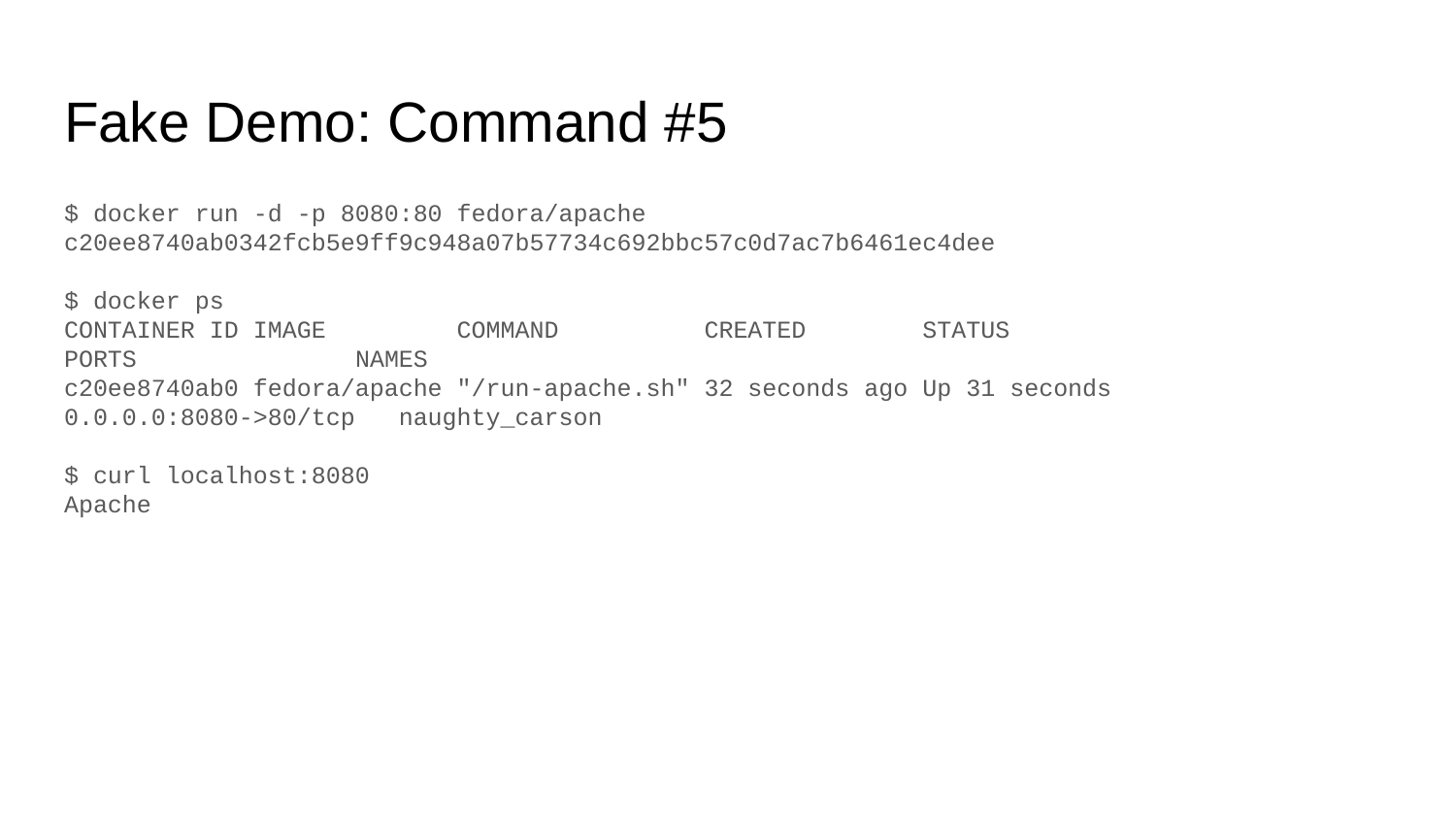

# Fake Demo: Command #5
$ docker run -d -p 8080:80 fedora/apache
c20ee8740ab0342fcb5e9ff9c948a07b57734c692bbc57c0d7ac7b6461ec4dee

$ docker ps
CONTAINER ID IMAGE         COMMAND          CREATED        STATUS
PORTS              	NAMES
c20ee8740ab0 fedora/apache "/run-apache.sh" 32 seconds ago Up 31 seconds 0.0.0.0:8080->80/tcp   naughty_carson

$ curl localhost:8080
Apache